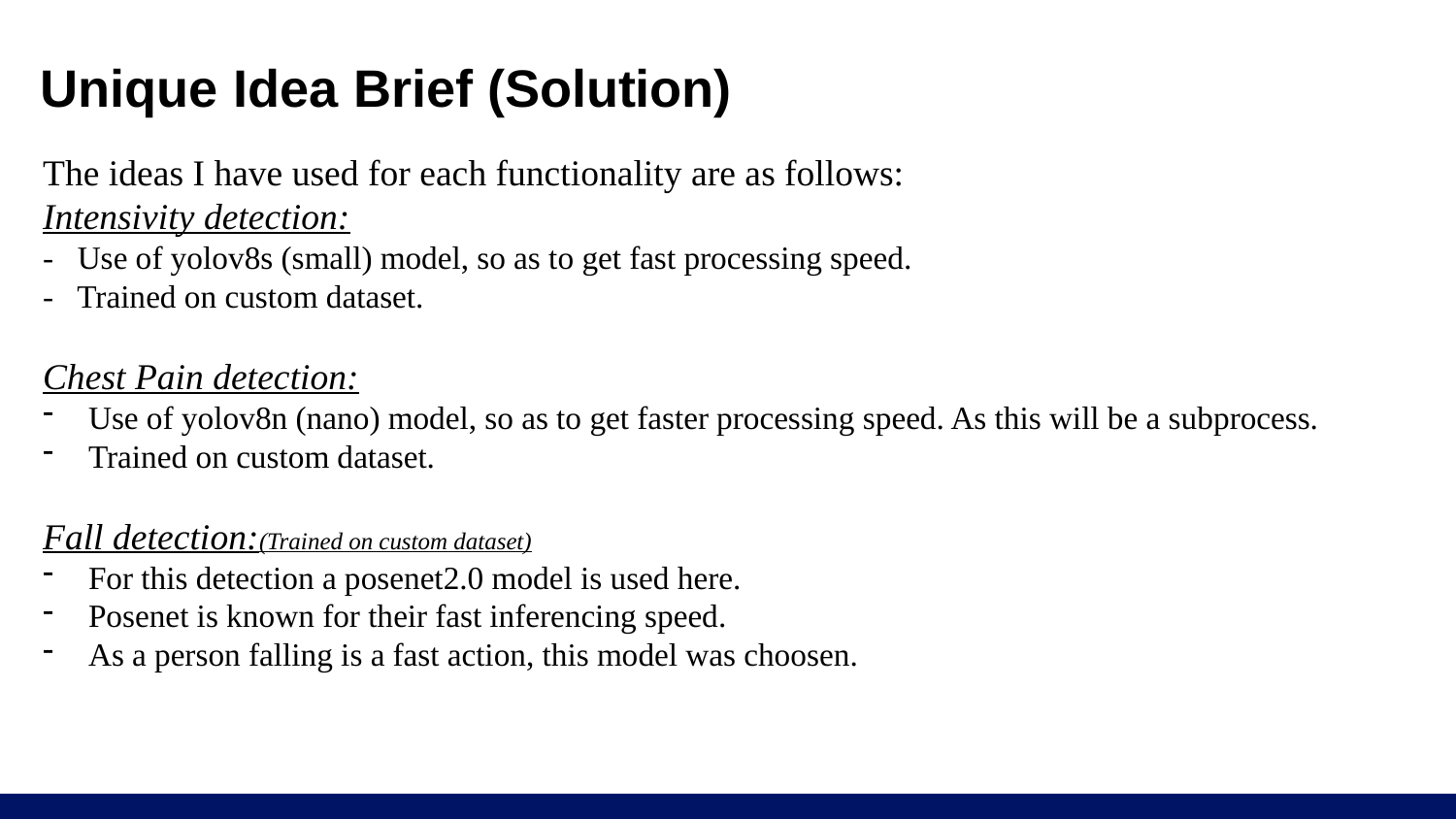

# Unique Idea Brief (Solution)
The ideas I have used for each functionality are as follows:
Intensivity detection:
-   Use of yolov8s (small) model, so as to get fast processing speed.
-   Trained on custom dataset.

Chest Pain detection:
Use of yolov8n (nano) model, so as to get faster processing speed. As this will be a subprocess.
Trained on custom dataset.

Fall detection:(Trained on custom dataset)
For this detection a posenet2.0 model is used here.
Posenet is known for their fast inferencing speed.
As a person falling is a fast action, this model was choosen.